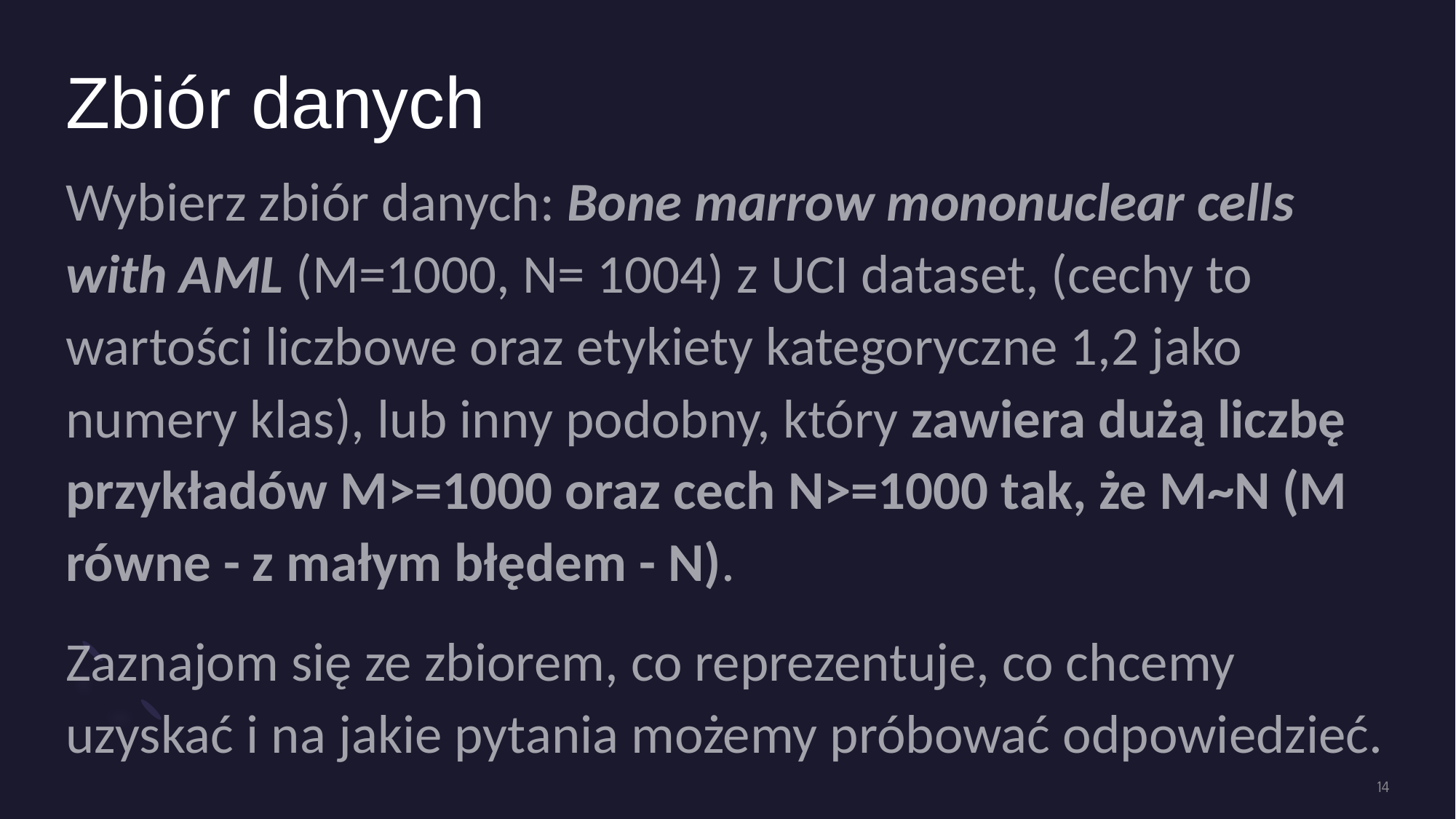

# Zbiór danych
Wybierz zbiór danych: Bone marrow mononuclear cells with AML (M=1000, N= 1004) z UCI dataset, (cechy to wartości liczbowe oraz etykiety kategoryczne 1,2 jako numery klas), lub inny podobny, który zawiera dużą liczbę przykładów M>=1000 oraz cech N>=1000 tak, że M~N (M równe - z małym błędem - N).
Zaznajom się ze zbiorem, co reprezentuje, co chcemy uzyskać i na jakie pytania możemy próbować odpowiedzieć.

14